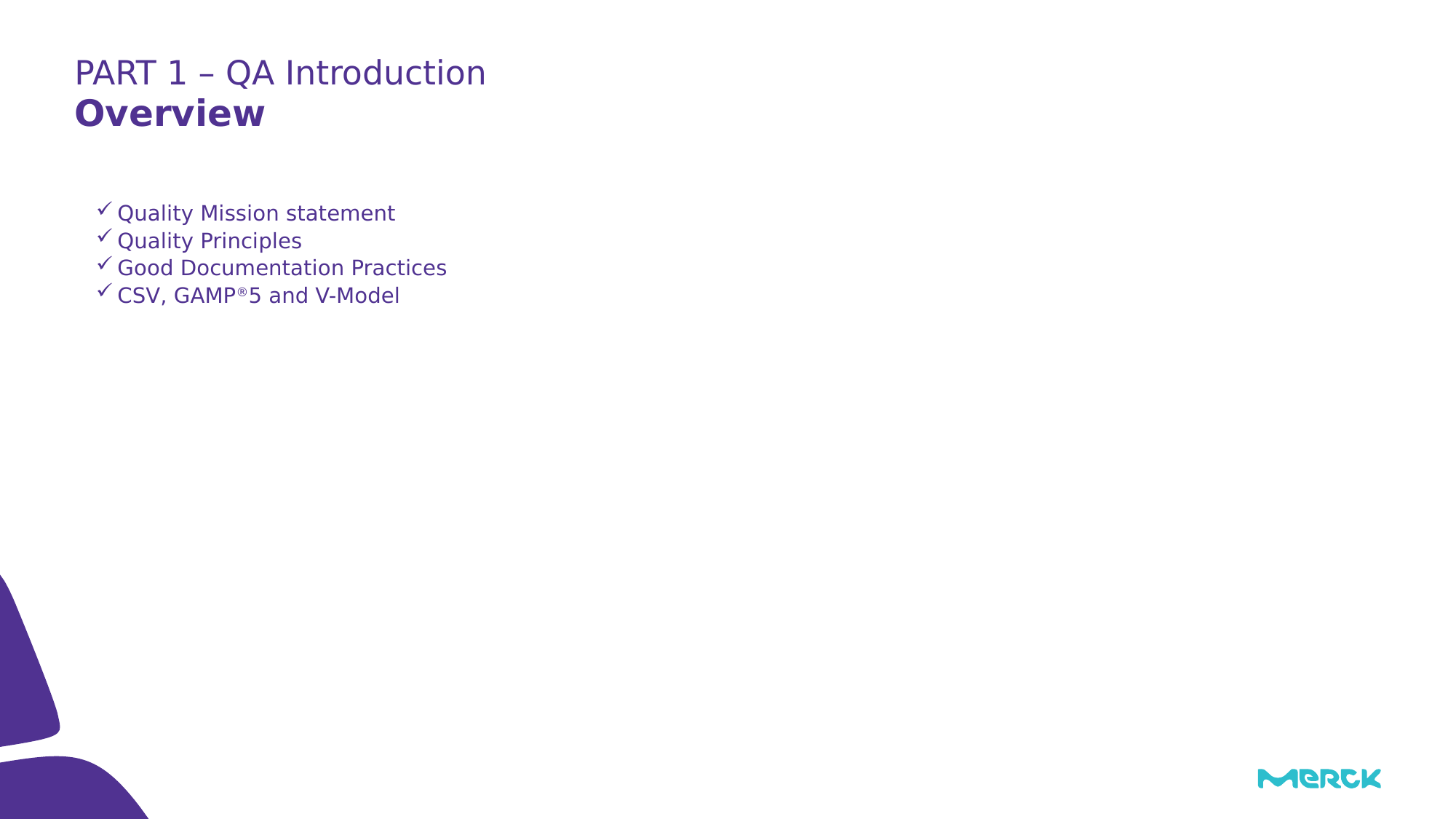

PART 1 – QA Introduction

# Overview
Quality Mission statement
Quality Principles
Good Documentation Practices
CSV, GAMP®5 and V-Model